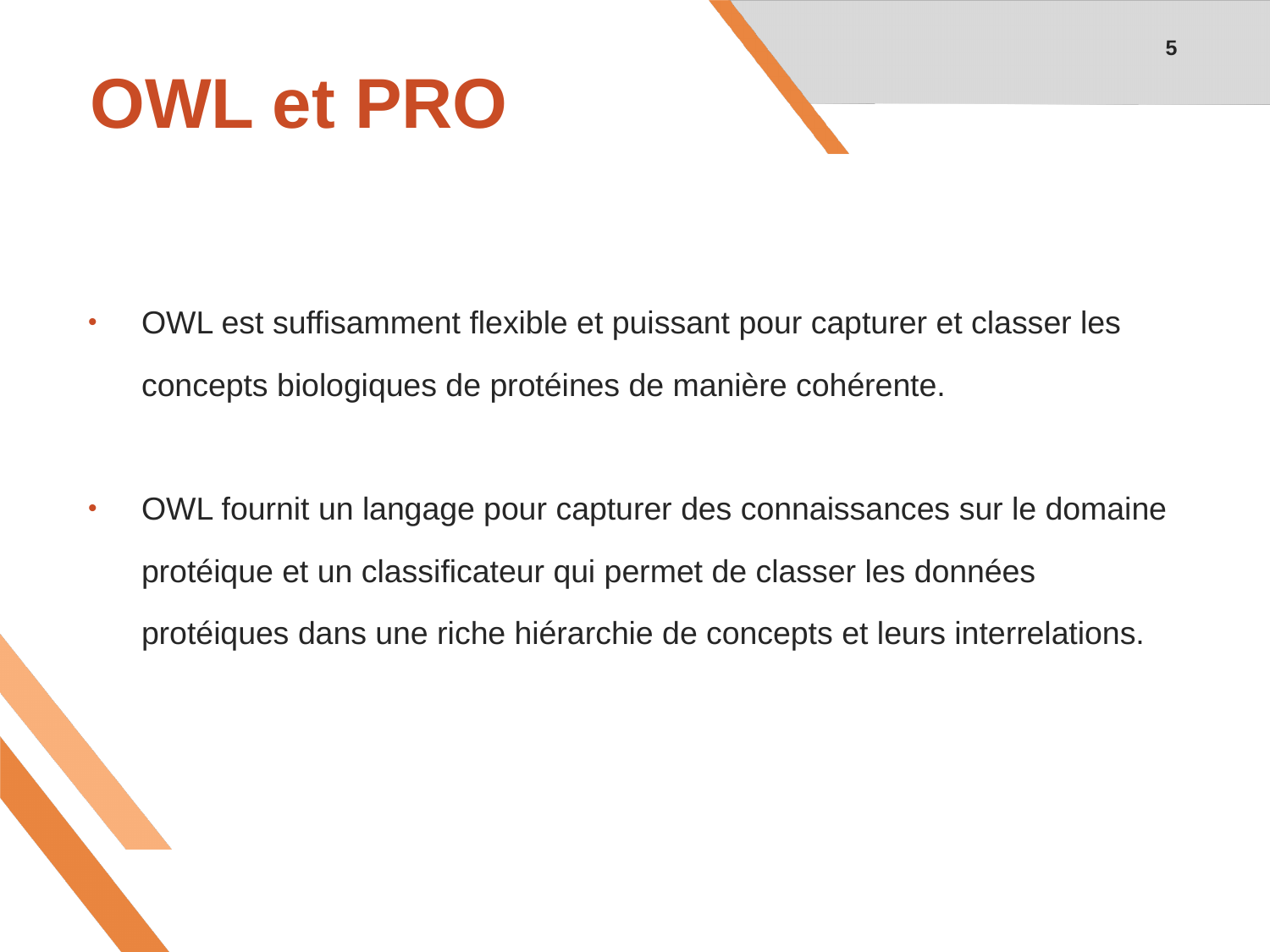

5
# OWL et PRO
OWL est suffisamment flexible et puissant pour capturer et classer les
      concepts biologiques de protéines de manière cohérente.

OWL fournit un langage pour capturer des connaissances sur le domaine
      protéique et un classificateur qui permet de classer les données
      protéiques dans une riche hiérarchie de concepts et leurs interrelations.